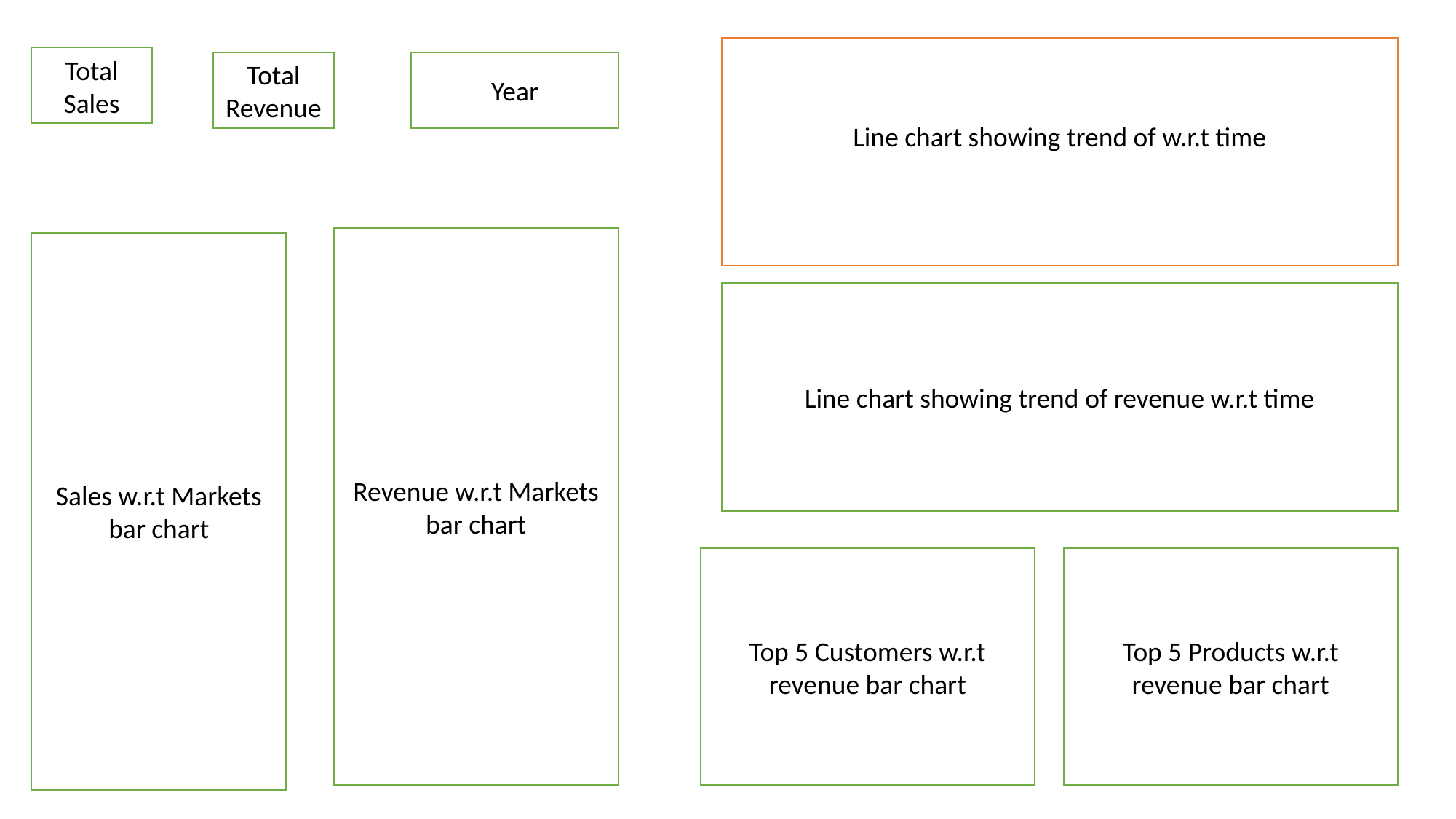

Line chart showing trend of w.r.t time

Total Sales
Total Revenue
Year
Revenue w.r.t Markets bar chart
Sales w.r.t Markets bar chart
Line chart showing trend of revenue w.r.t time
Top 5 Customers w.r.t revenue bar chart
Top 5 Products w.r.t revenue bar chart